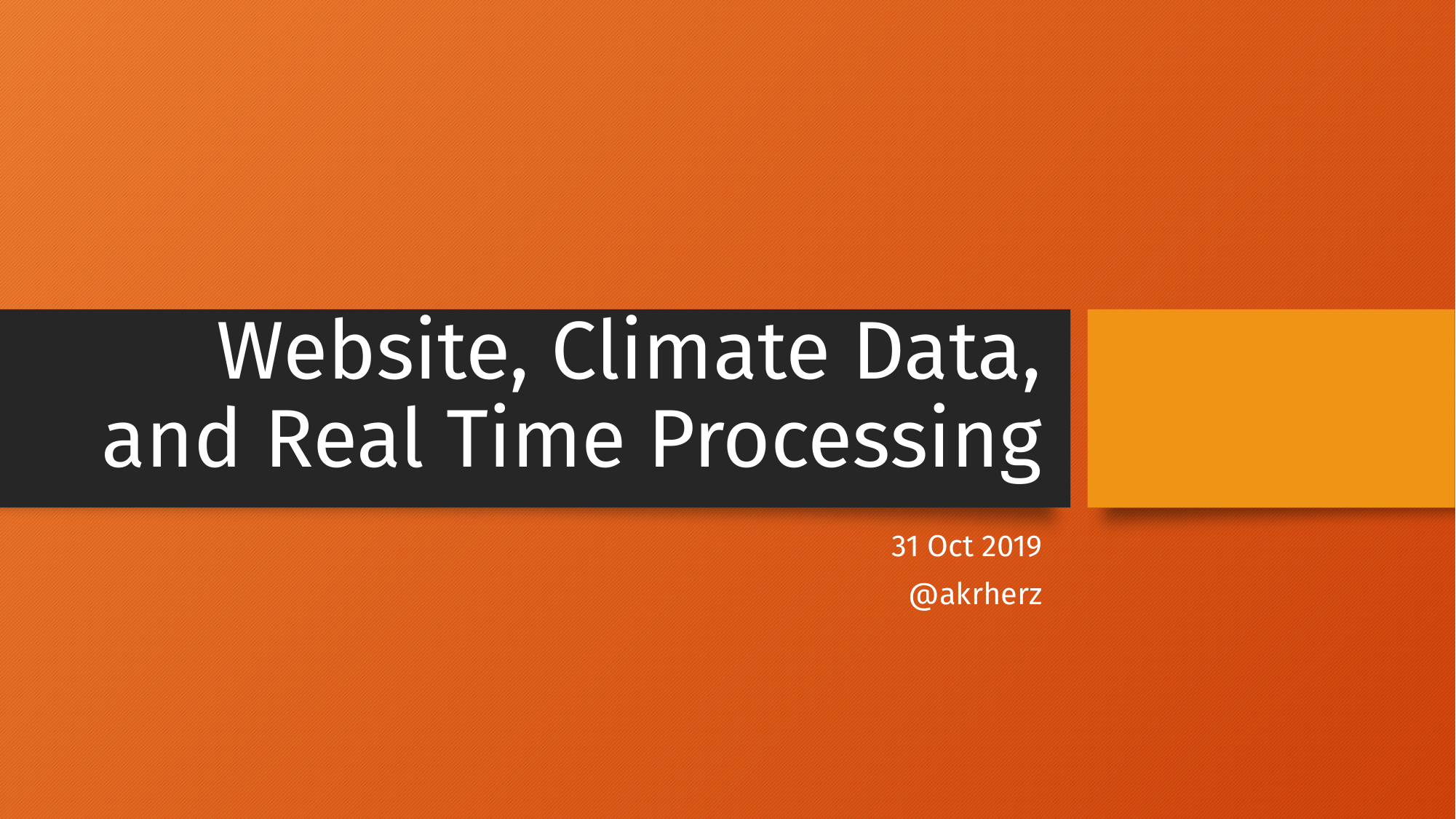

# Website, Climate Data, and Real Time Processing
31 Oct 2019
@akrherz